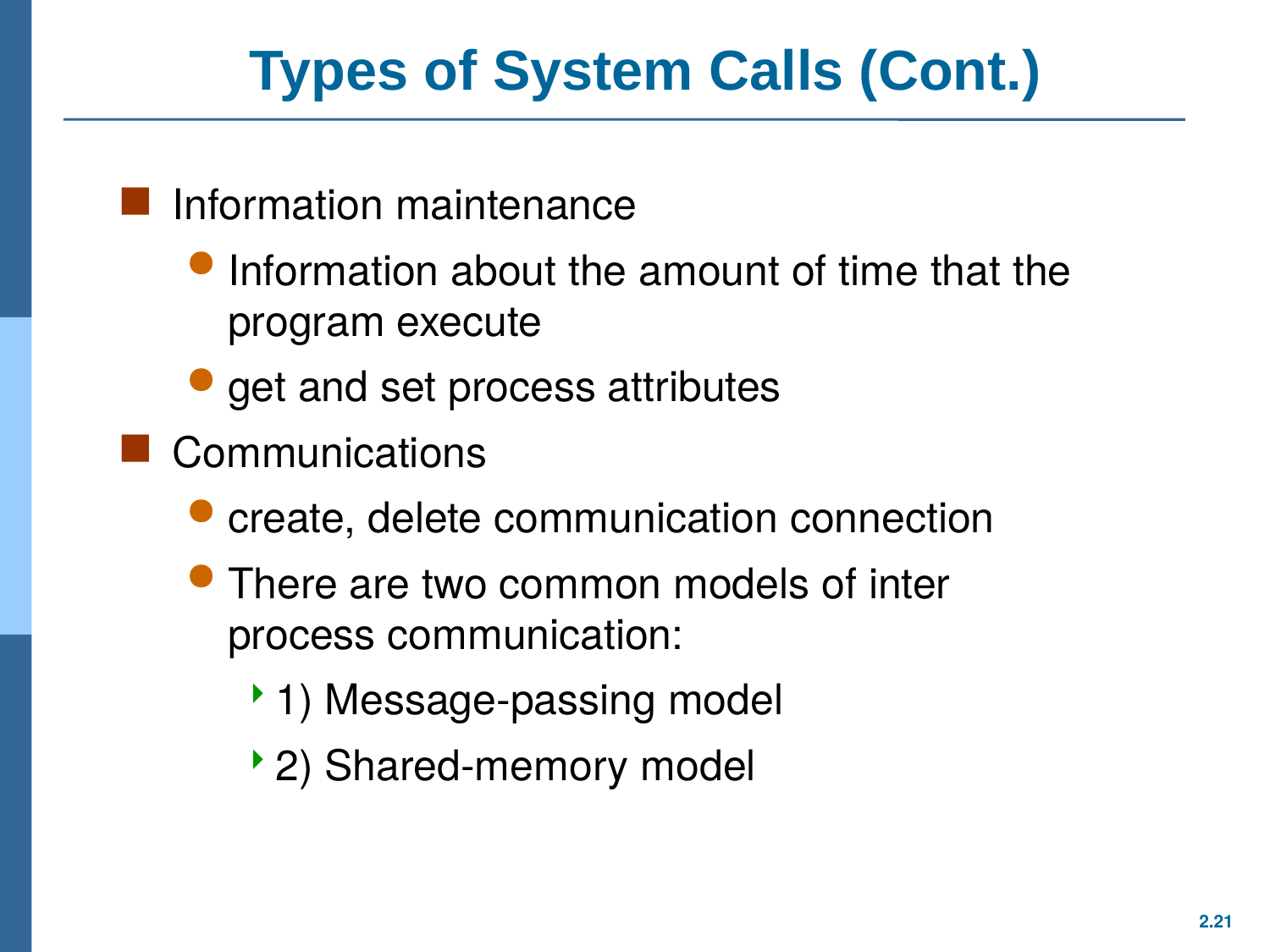

# Types of System Calls (Cont.)
Information maintenance
Information about the amount of time that the program execute
get and set process attributes
Communications
create, delete communication connection
There are two common models of inter process communication:
1) Message-passing model
2) Shared-memory model